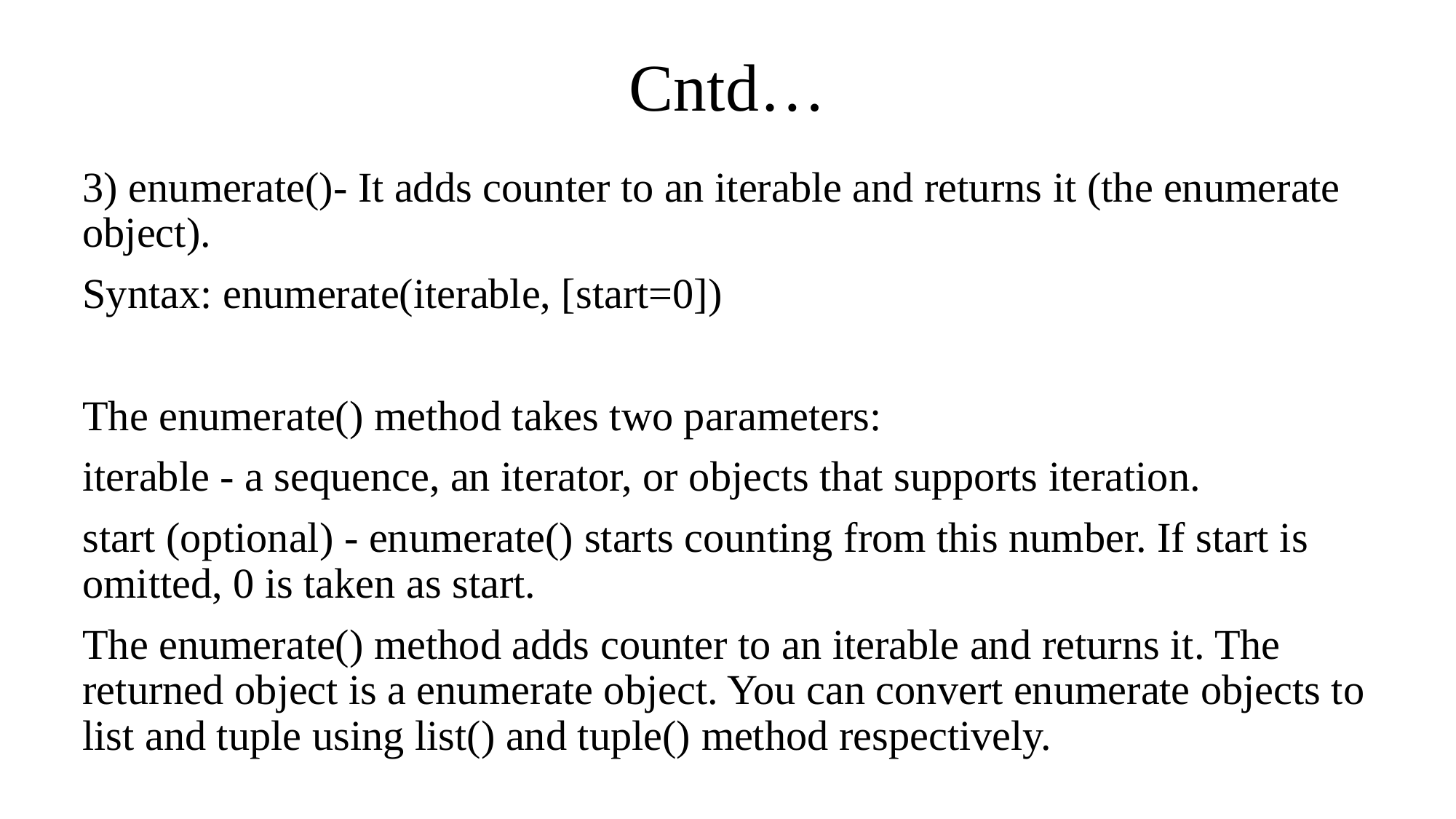

# Cntd…
3) enumerate()- It adds counter to an iterable and returns it (the enumerate object).
Syntax: enumerate(iterable, [start=0])

The enumerate() method takes two parameters:
iterable - a sequence, an iterator, or objects that supports iteration.
start (optional) - enumerate() starts counting from this number. If start is omitted, 0 is taken as start.
The enumerate() method adds counter to an iterable and returns it. The returned object is a enumerate object. You can convert enumerate objects to list and tuple using list() and tuple() method respectively.